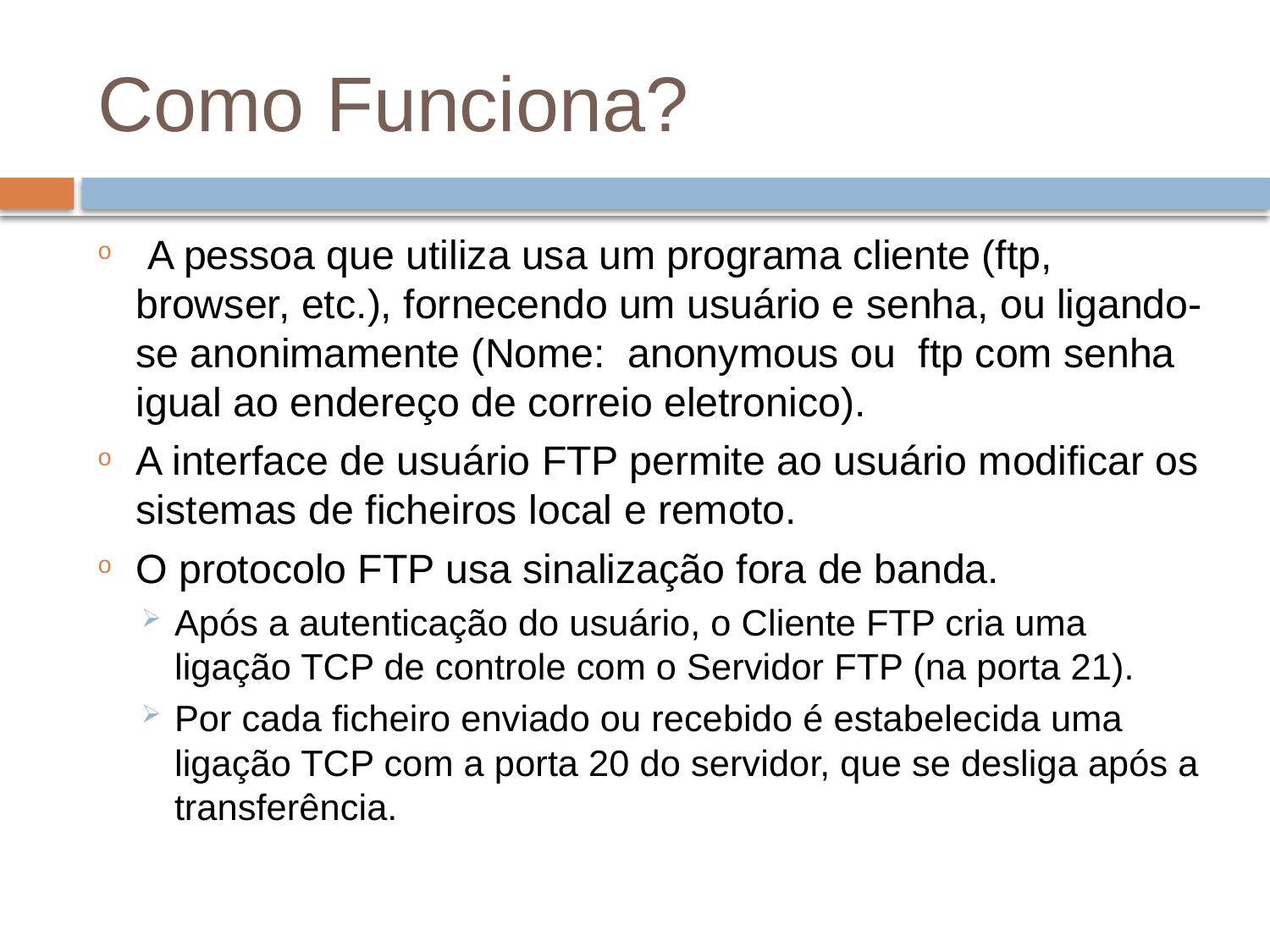

# Como Funciona?
 A pessoa que utiliza usa um programa cliente (ftp,  browser, etc.), fornecendo um usuário e senha, ou ligando-se anonimamente (Nome:  anonymous ou  ftp com senha igual ao endereço de correio eletronico).
A interface de usuário FTP permite ao usuário modificar os sistemas de ficheiros local e remoto.
O protocolo FTP usa sinalização fora de banda.
Após a autenticação do usuário, o Cliente FTP cria uma ligação TCP de controle com o Servidor FTP (na porta 21).
Por cada ficheiro enviado ou recebido é estabelecida uma ligação TCP com a porta 20 do servidor, que se desliga após a transferência.